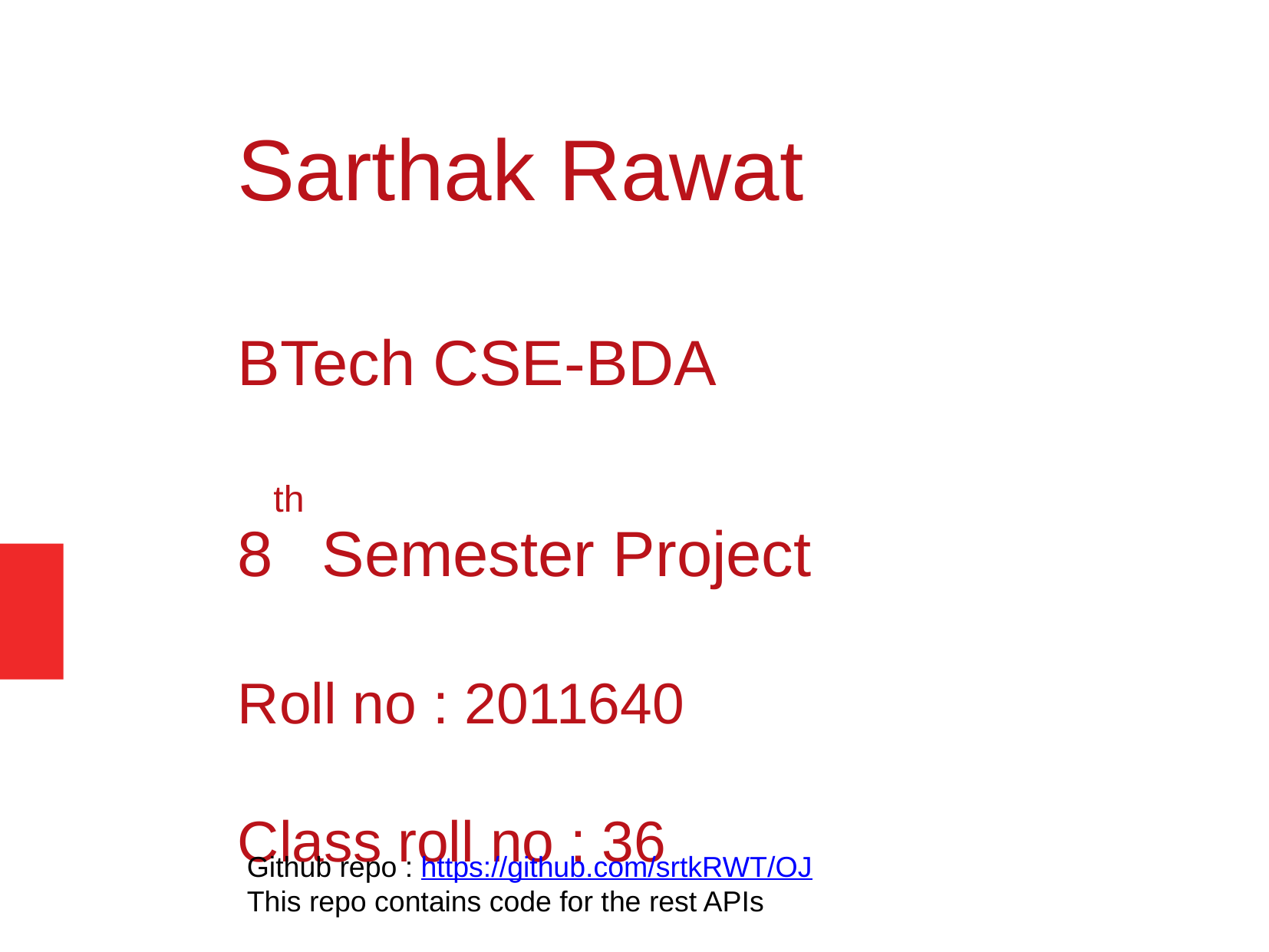

Sarthak Rawat

BTech CSE-BDA

8th Semester Project

Roll no : 2011640

Class roll no : 36

Github repo : https://github.com/srtkRWT/OJ
This repo contains code for the rest APIs